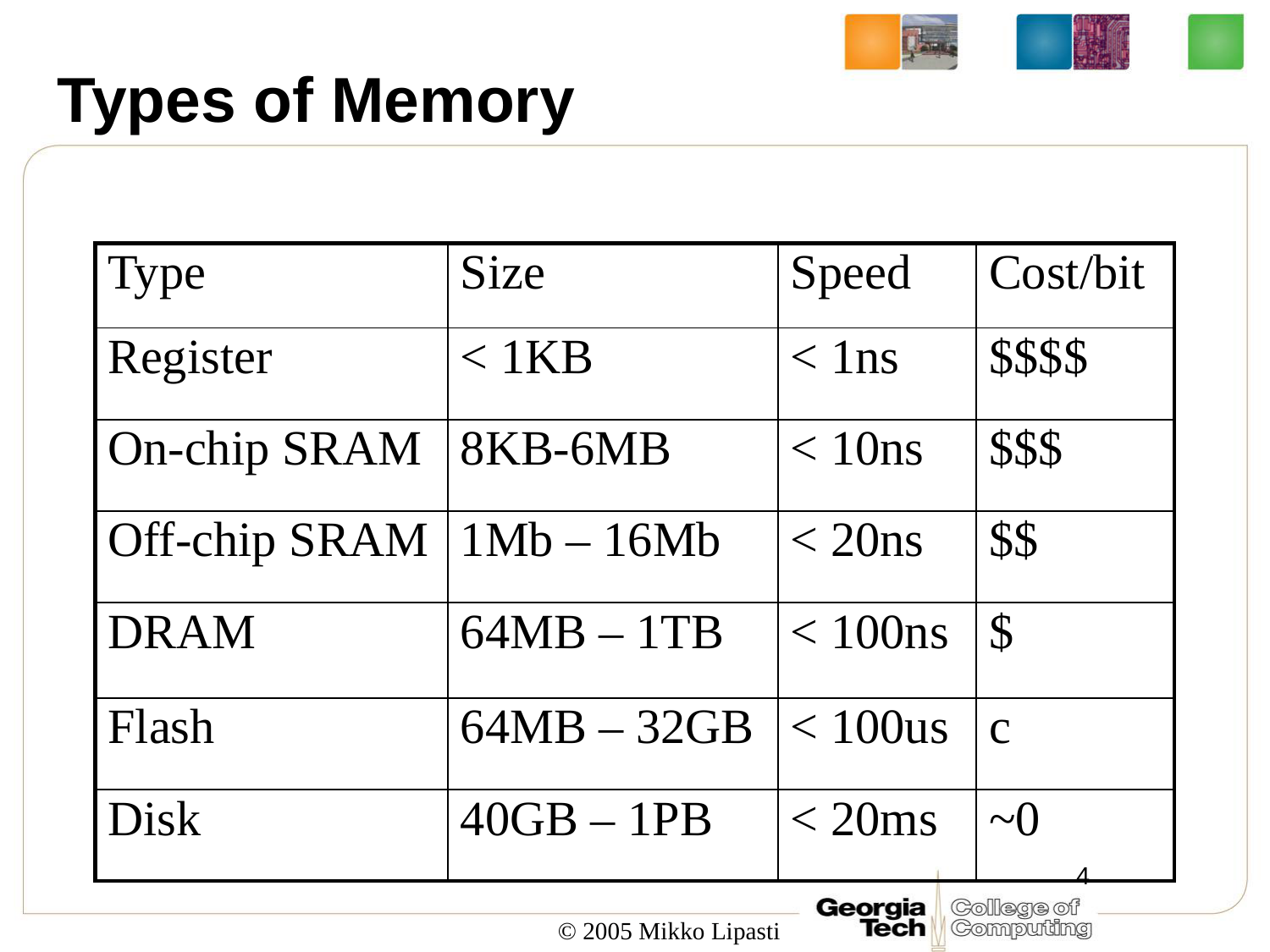

# Types of Memory
| Type | Size | Speed | Cost/bit |
| --- | --- | --- | --- |
| Register | < 1KB | < 1ns | $$$$ |
| On-chip SRAM | 8KB-6MB | < 10ns | $$$ |
| Off-chip SRAM | 1Mb – 16Mb | < 20ns | $$ |
| DRAM | 64MB – 1TB | < 100ns | $ |
| Flash | 64MB – 32GB | < 100us | c |
| Disk | 40GB – 1PB | < 20ms | ~0 |
4
© 2005 Mikko Lipasti